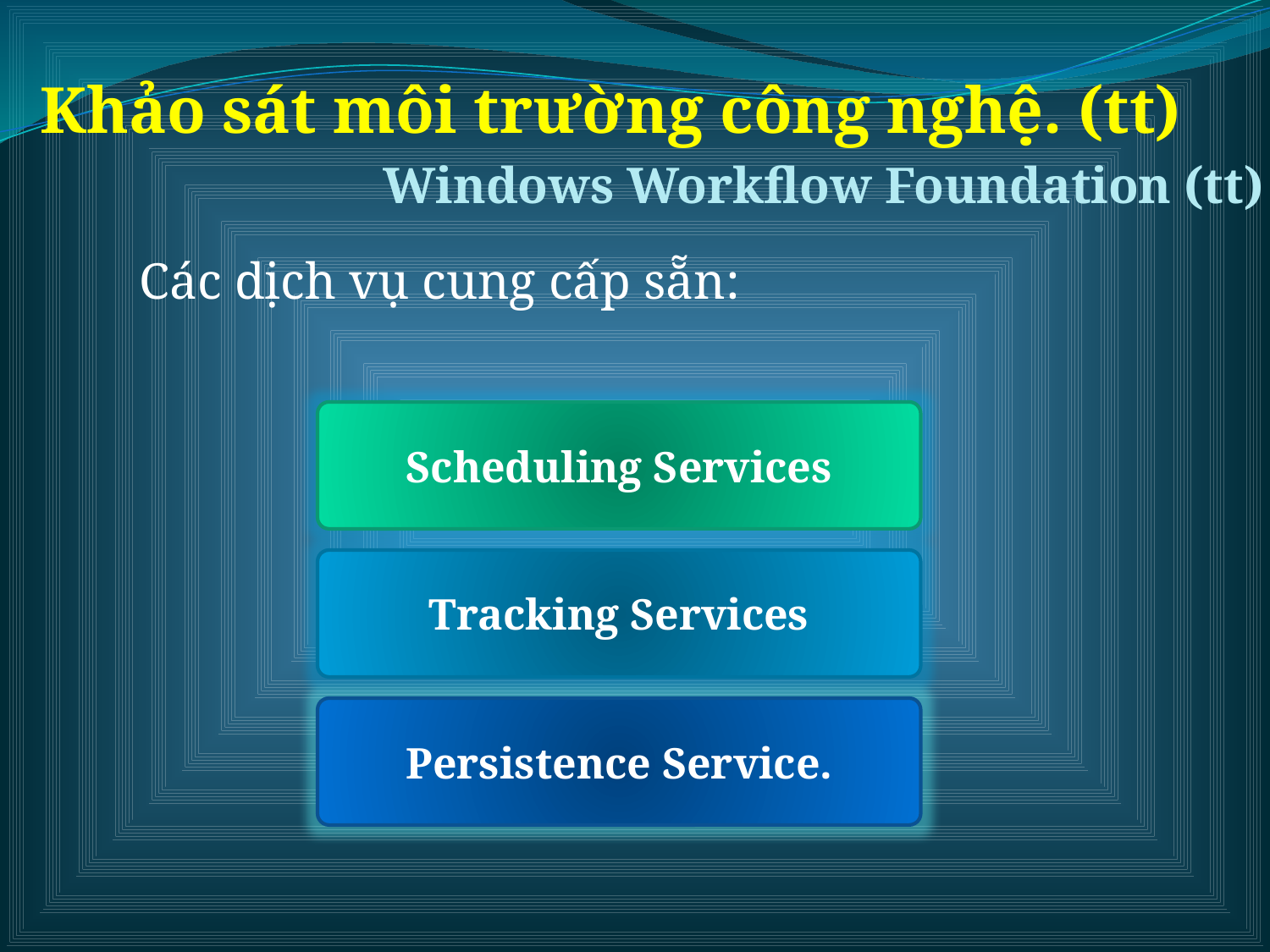

Khảo sát môi trường công nghệ. (tt)
Windows Workflow Foundation (tt)
Các dịch vụ cung cấp sẵn:
Scheduling Services
Tracking Services
Persistence Service.